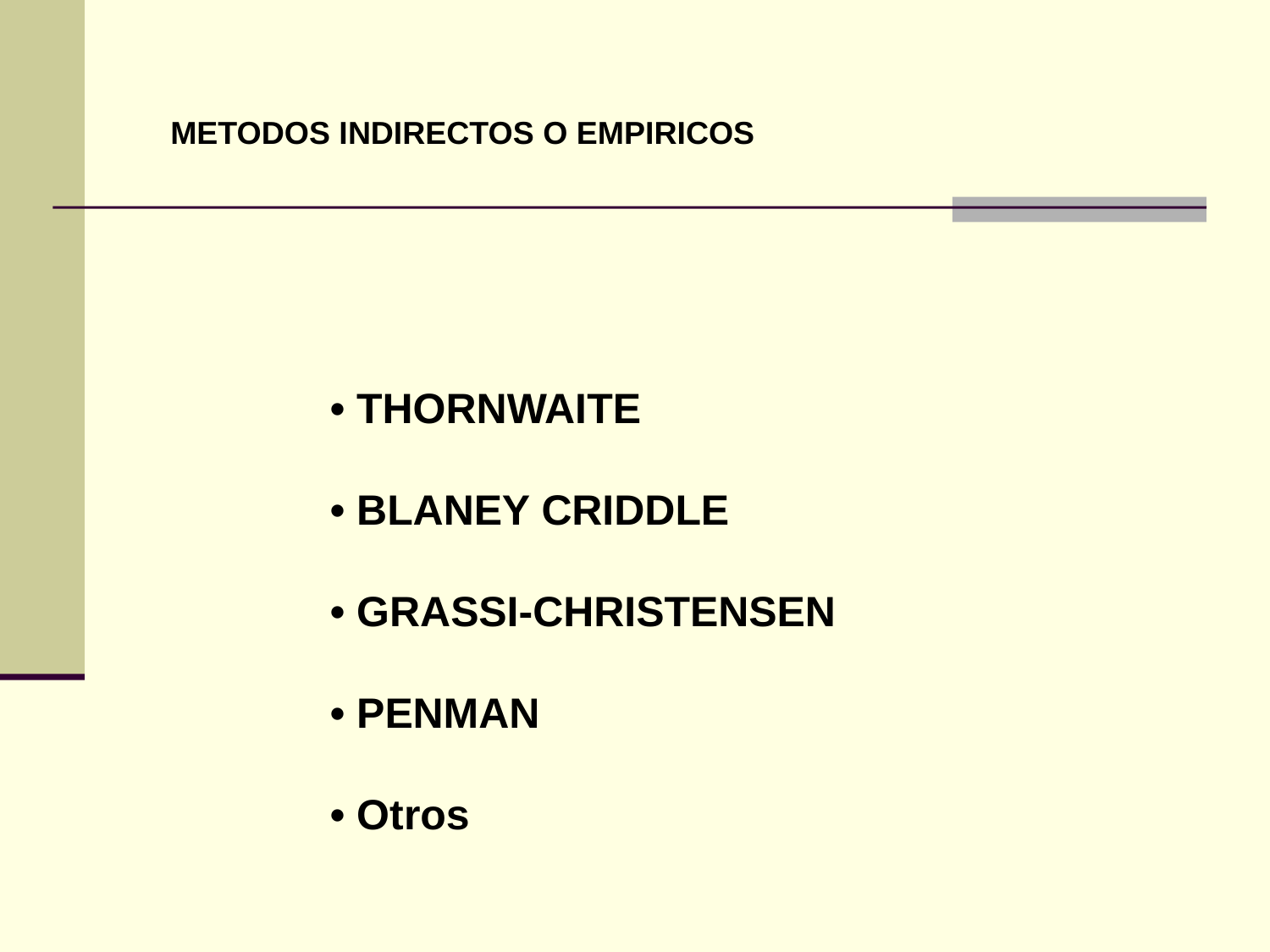

METODOS INDIRECTOS O EMPIRICOS
• THORNWAITE

• BLANEY CRIDDLE

• GRASSI-CHRISTENSEN

• PENMAN

• Otros